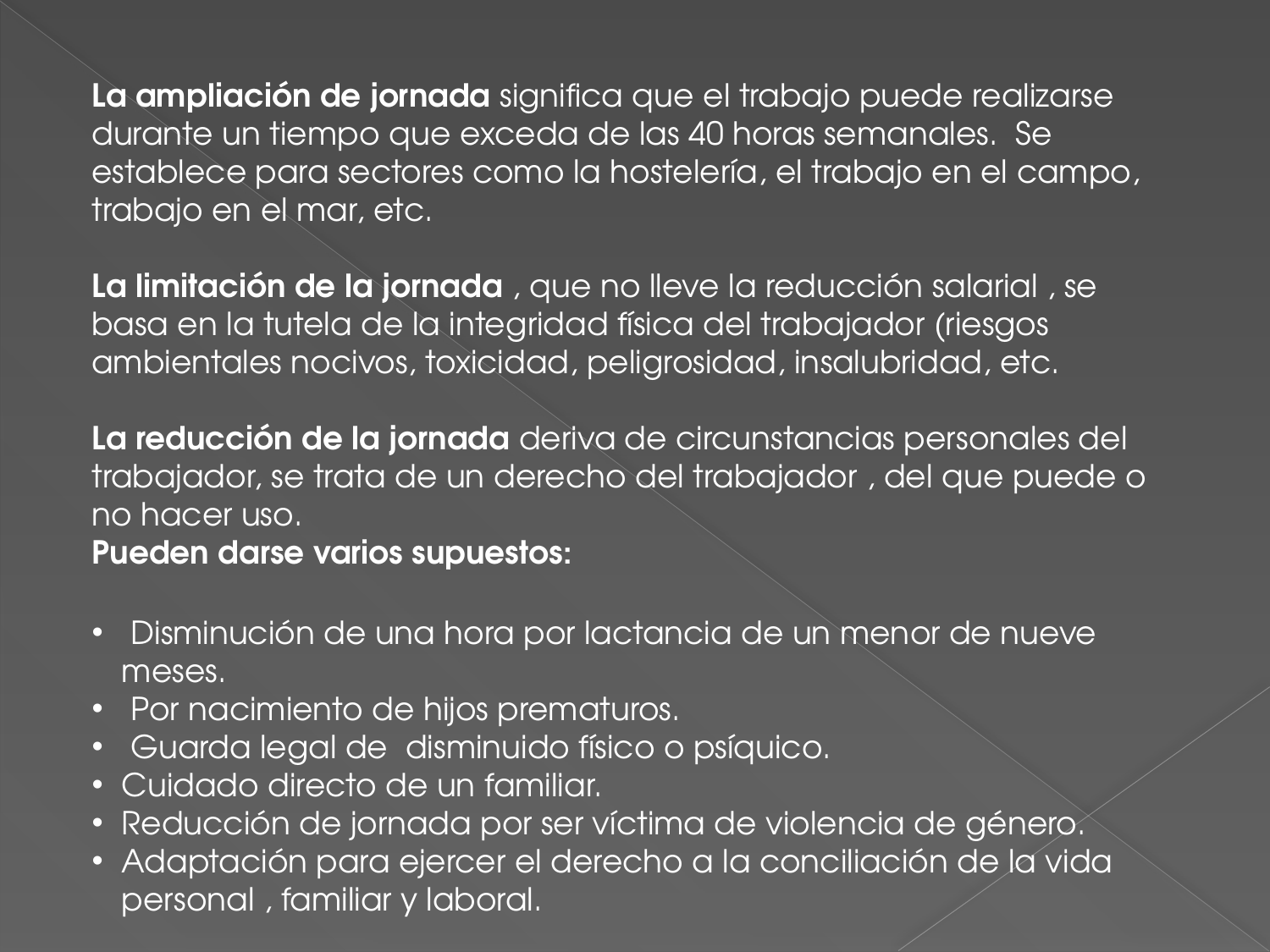

La ampliación de jornada significa que el trabajo puede realizarse durante un tiempo que exceda de las 40 horas semanales.  Se establece para sectores como la hostelería, el trabajo en el campo, trabajo en el mar, etc.

La limitación de la jornada , que no lleve la reducción salarial , se basa en la tutela de la integridad física del trabajador (riesgos ambientales nocivos, toxicidad, peligrosidad, insalubridad, etc.

La reducción de la jornada deriva de circunstancias personales del trabajador, se trata de un derecho del trabajador , del que puede o no hacer uso.
Pueden darse varios supuestos:

 Disminución de una hora por lactancia de un menor de nueve meses.
 Por nacimiento de hijos prematuros.
 Guarda legal de  disminuido físico o psíquico.
Cuidado directo de un familiar.
Reducción de jornada por ser víctima de violencia de género.
Adaptación para ejercer el derecho a la conciliación de la vida personal , familiar y laboral.